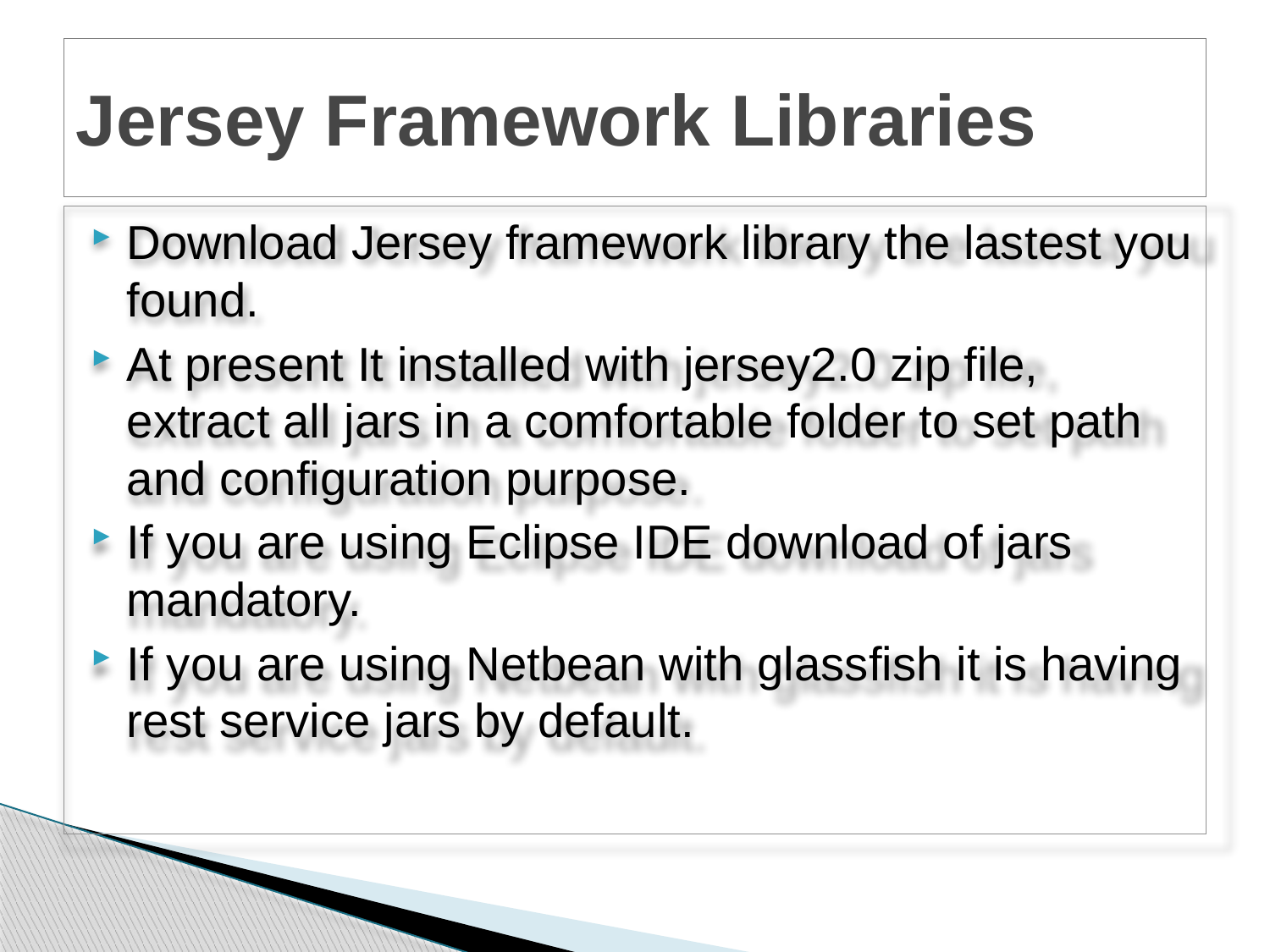

# Jersey Framework Libraries
Download Jersey framework library the lastest you found.
At present It installed with jersey2.0 zip file, extract all jars in a comfortable folder to set path and configuration purpose.
If you are using Eclipse IDE download of jars mandatory.
If you are using Netbean with glassfish it is having rest service jars by default.